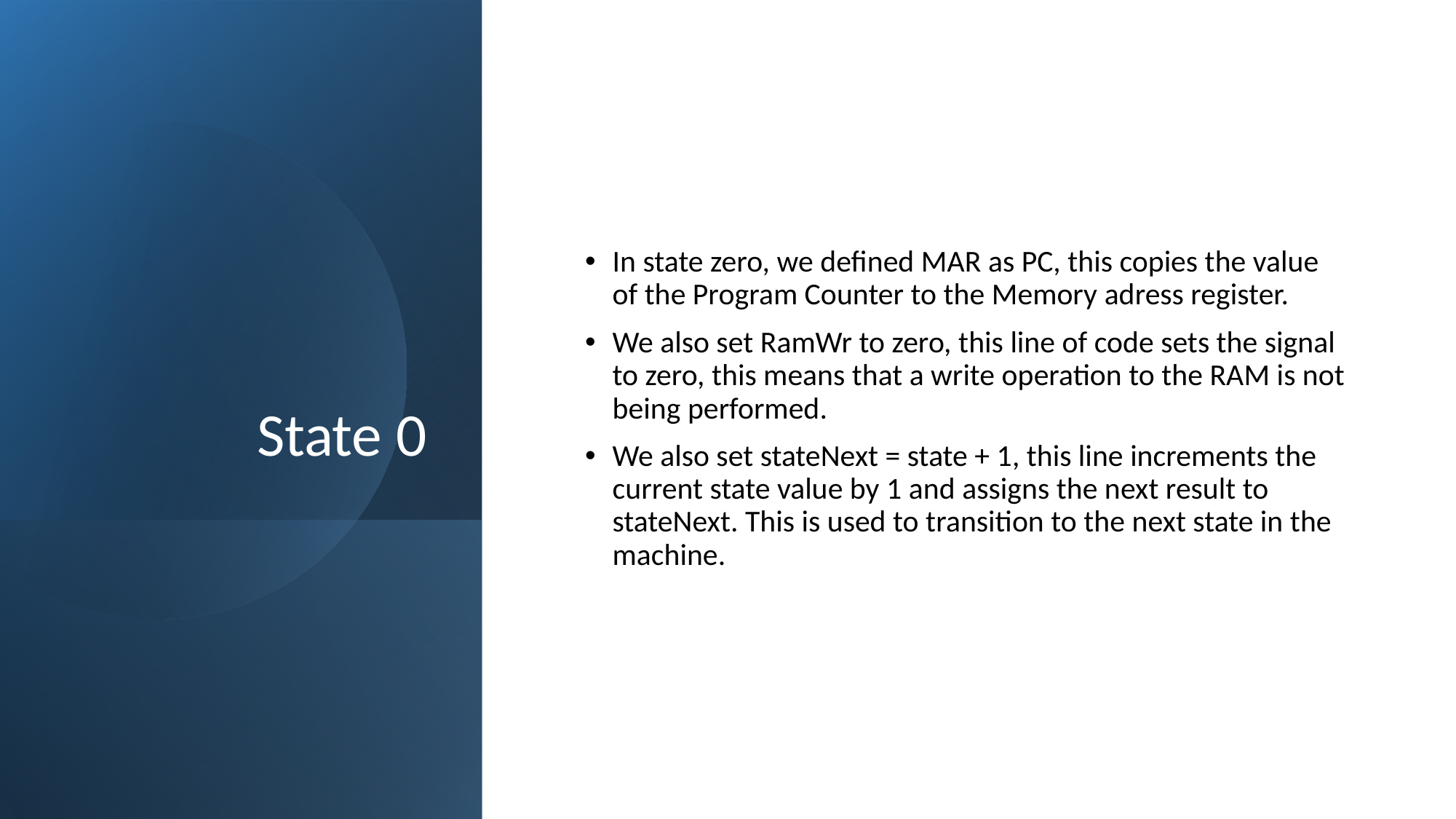

# State 0
In state zero, we defined MAR as PC, this copies the value of the Program Counter to the Memory adress register.
We also set RamWr to zero, this line of code sets the signal to zero, this means that a write operation to the RAM is not being performed.
We also set stateNext = state + 1, this line increments the current state value by 1 and assigns the next result to stateNext. This is used to transition to the next state in the machine.